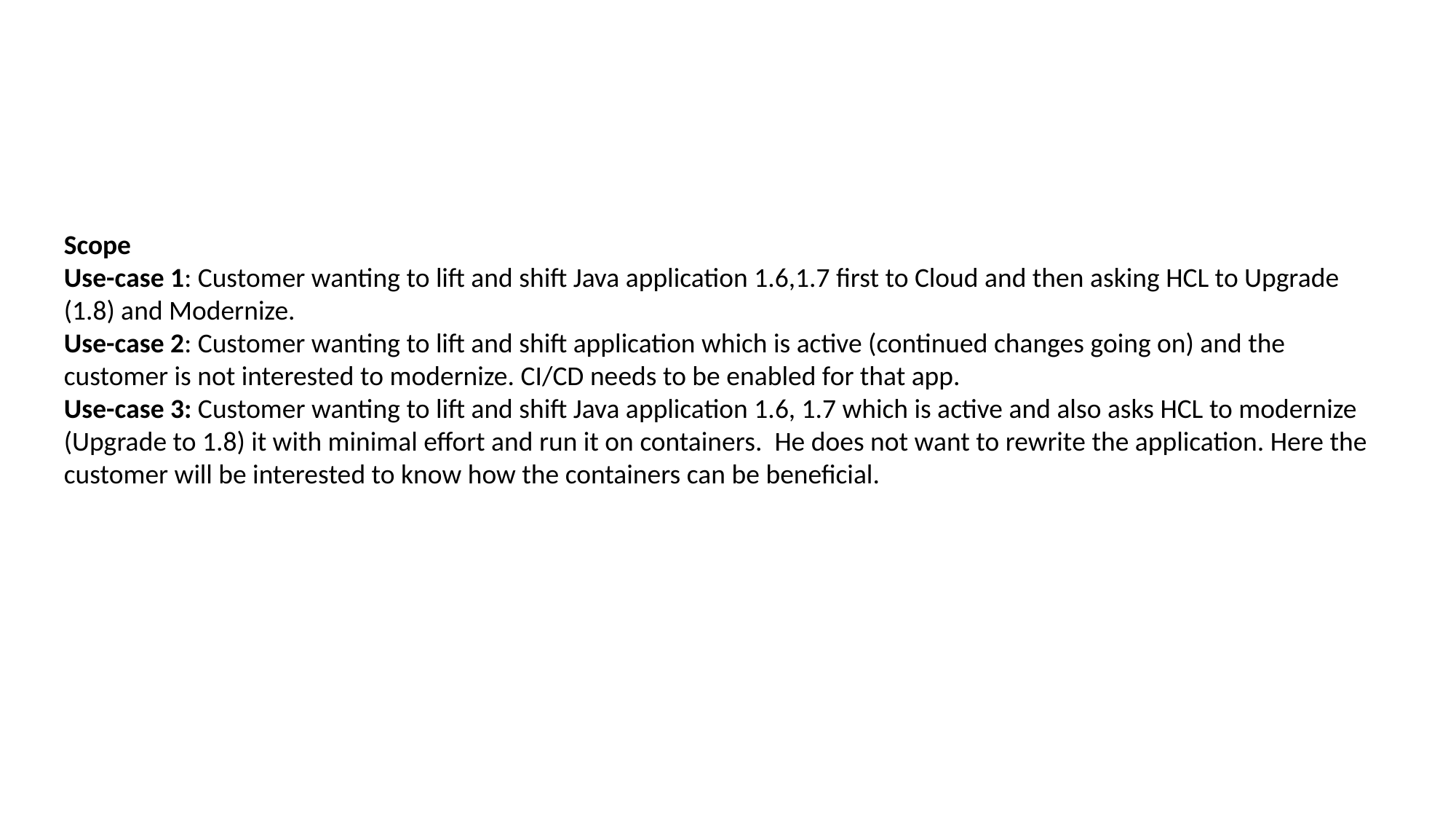

Scope
Use-case 1: Customer wanting to lift and shift Java application 1.6,1.7 first to Cloud and then asking HCL to Upgrade (1.8) and Modernize.
Use-case 2: Customer wanting to lift and shift application which is active (continued changes going on) and the customer is not interested to modernize. CI/CD needs to be enabled for that app.
Use-case 3: Customer wanting to lift and shift Java application 1.6, 1.7 which is active and also asks HCL to modernize (Upgrade to 1.8) it with minimal effort and run it on containers.  He does not want to rewrite the application. Here the customer will be interested to know how the containers can be beneficial.